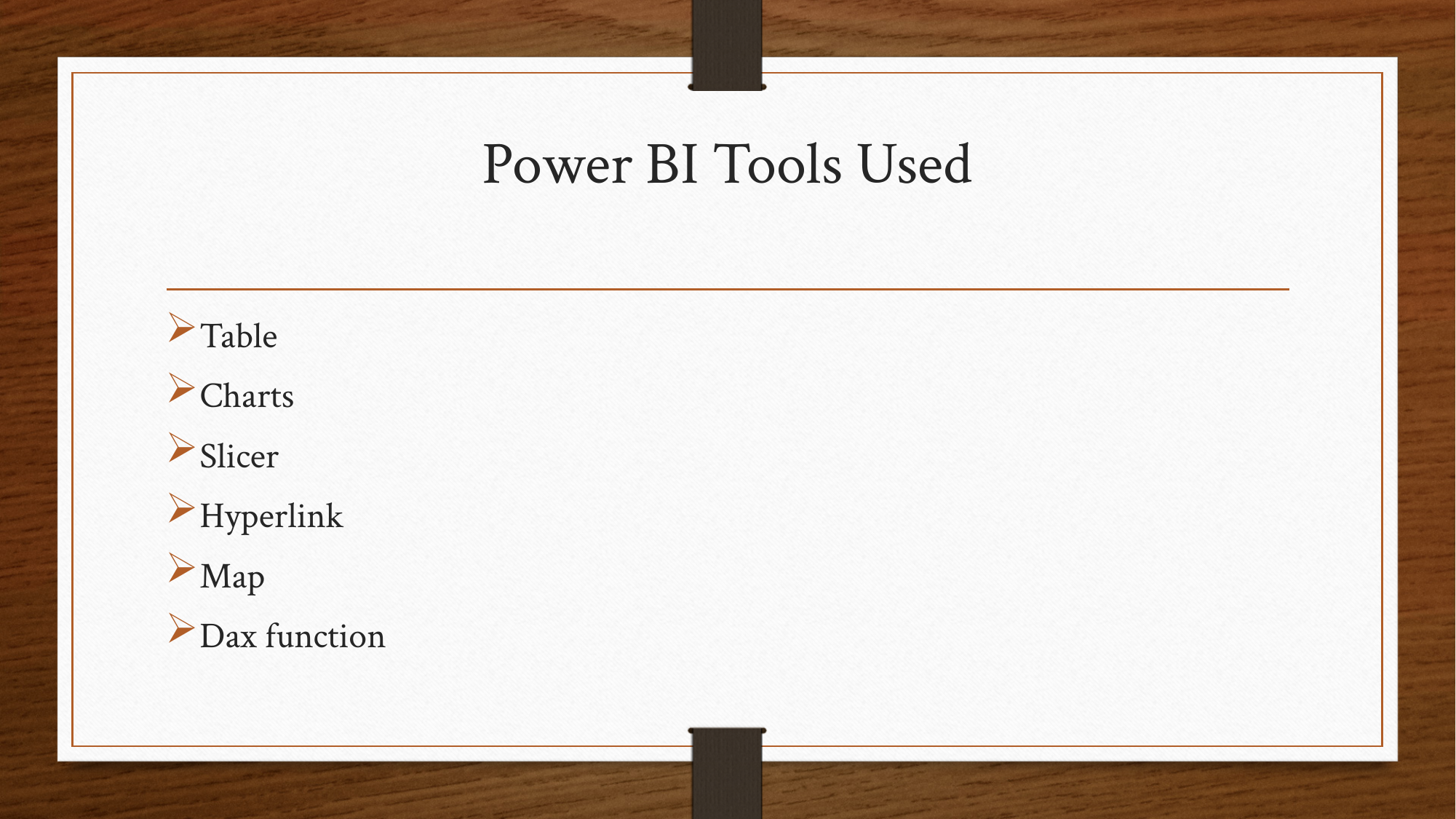

# Power BI Tools Used
Table
Charts
Slicer
Hyperlink
Map
Dax function